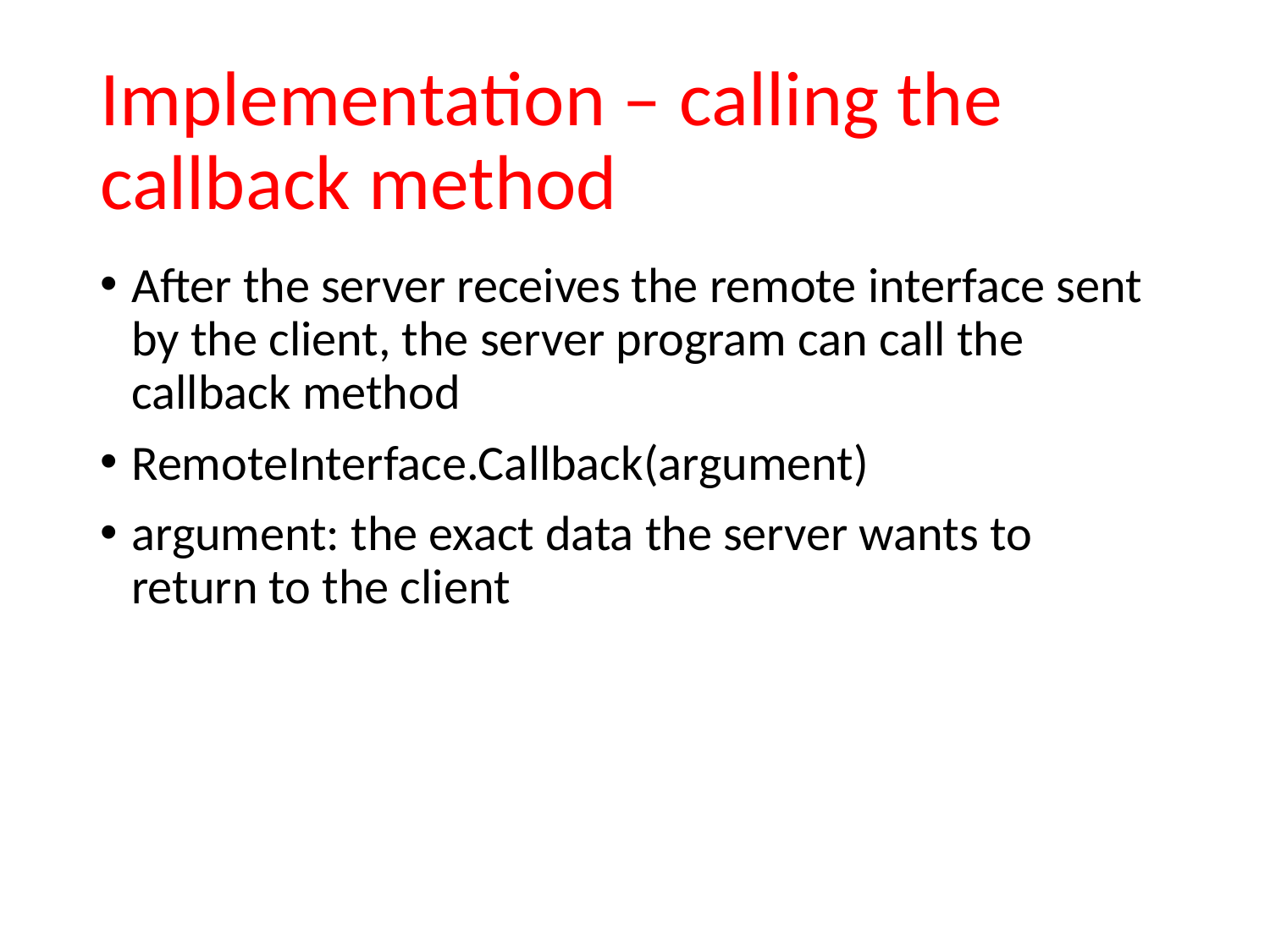

# Implementation – calling the callback method
After the server receives the remote interface sent by the client, the server program can call the callback method
RemoteInterface.Callback(argument)
argument: the exact data the server wants to return to the client